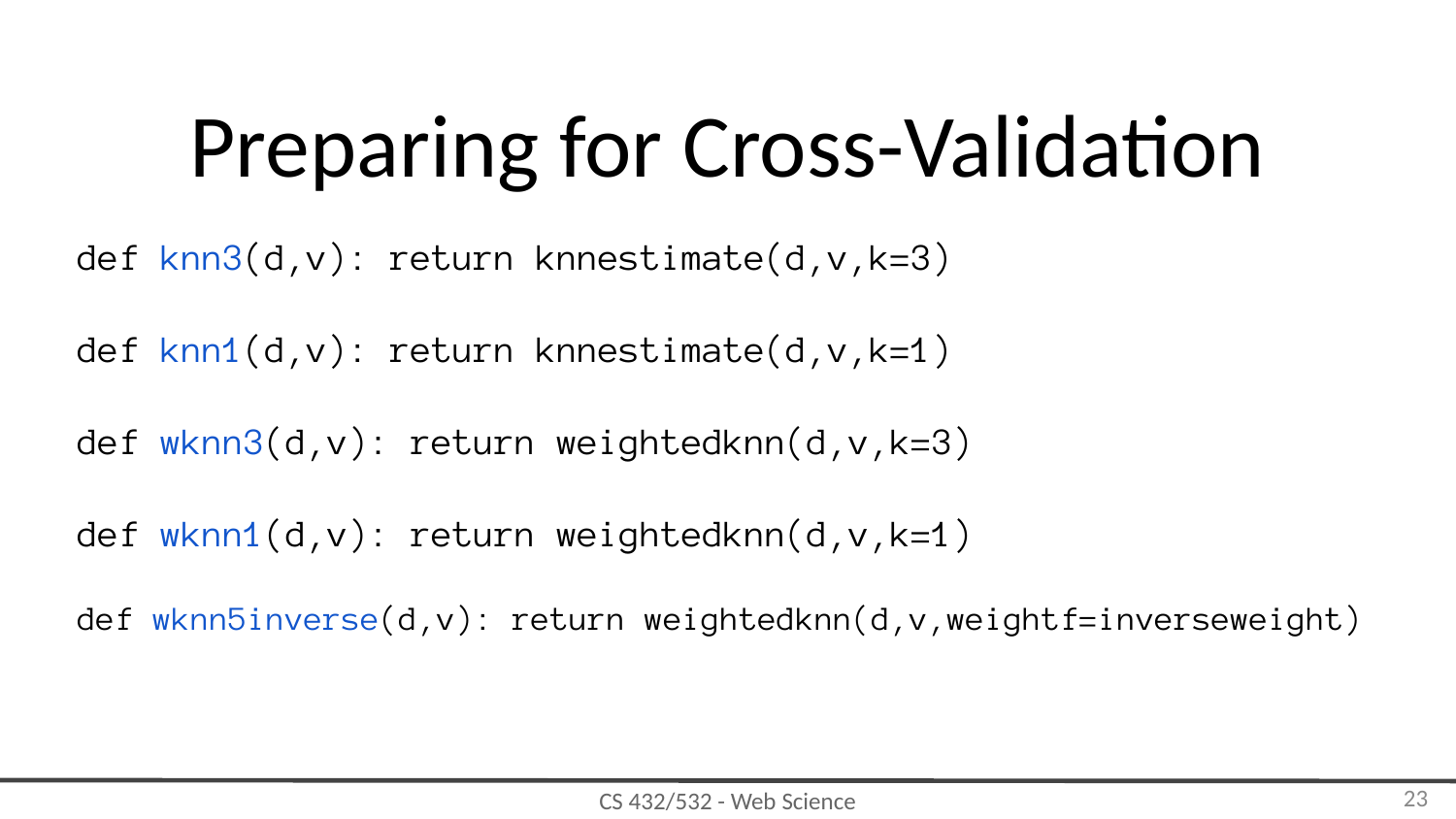

# Preparing for Cross-Validation
def knn3(d,v): return knnestimate(d,v,k=3)

def knn1(d,v): return knnestimate(d,v,k=1)

def wknn3(d,v): return weightedknn(d,v,k=3)

def wknn1(d,v): return weightedknn(d,v,k=1)

def wknn5inverse(d,v): return weightedknn(d,v,weightf=inverseweight)

23